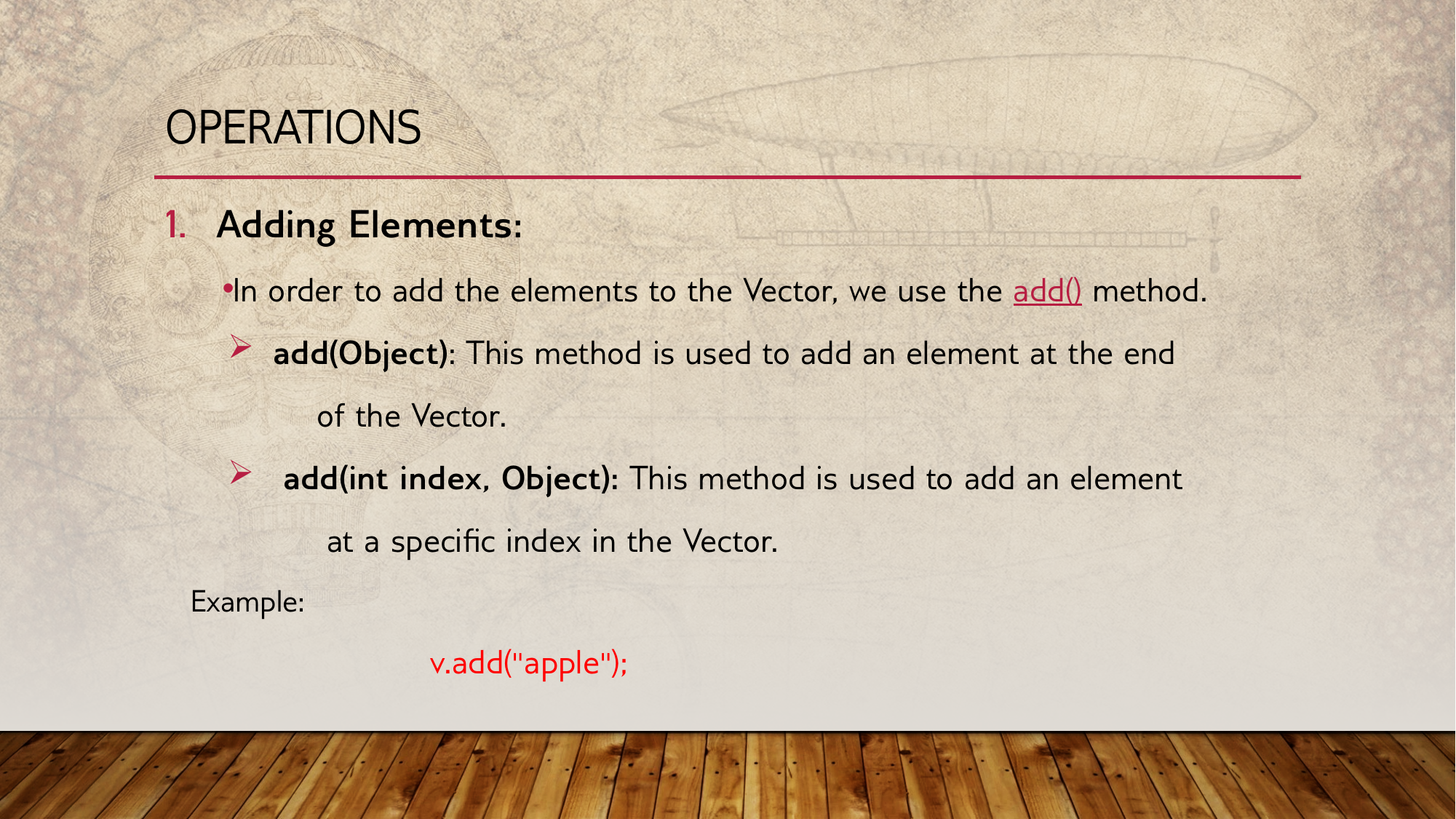

# OPERATIONS
Adding Elements:
In order to add the elements to the Vector, we use the add() method.
add(Object): This method is used to add an element at the end
        of the Vector.
 add(int index, Object): This method is used to add an element
         at a specific index in the Vector.
Example:
                           v.add("apple");